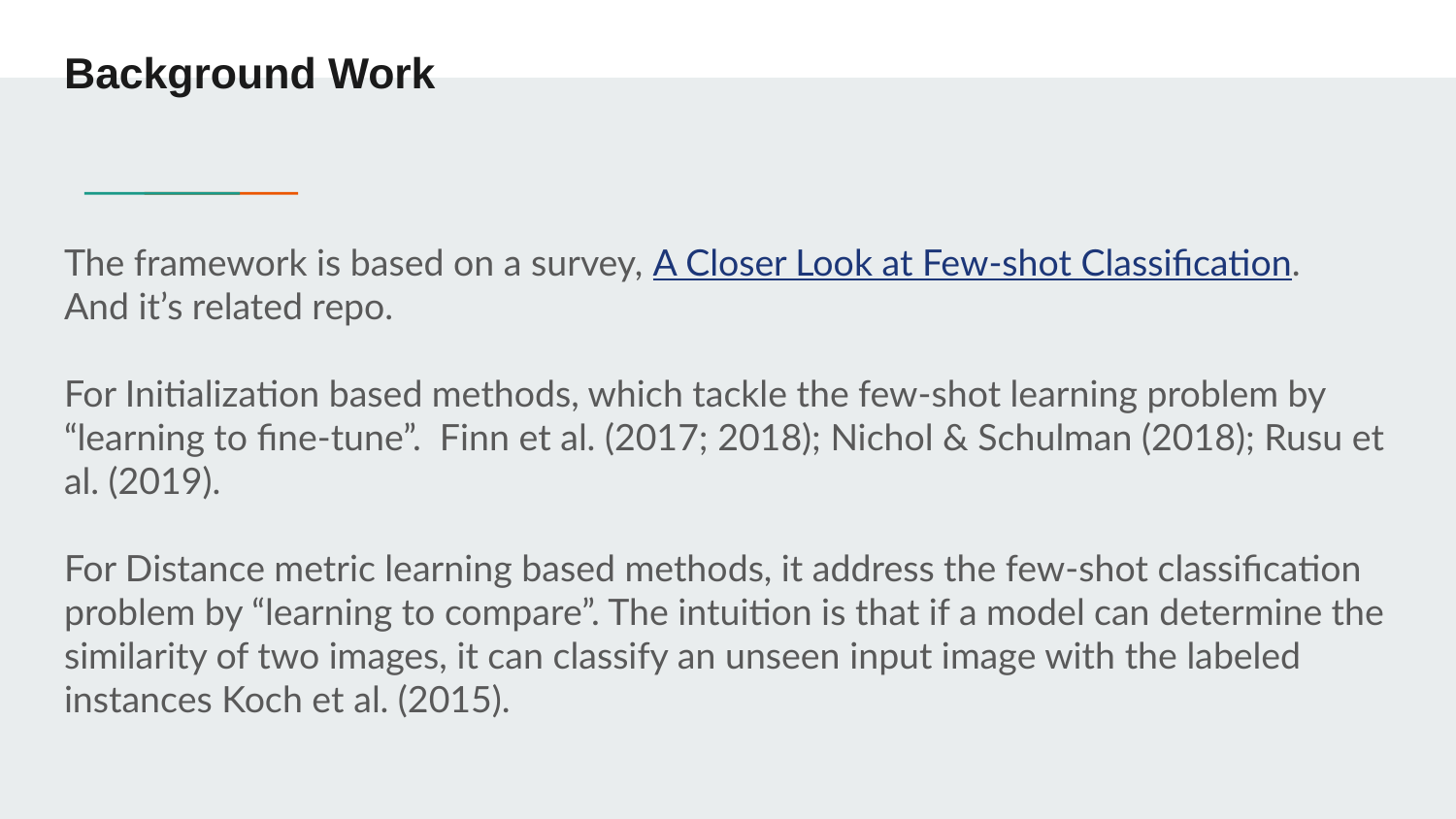

# Background Work

The framework is based on a survey, A Closer Look at Few-shot Classification.
And it’s related repo.

For Initialization based methods, which tackle the few-shot learning problem by “learning to fine-tune”.  Finn et al. (2017; 2018); Nichol & Schulman (2018); Rusu et al. (2019).

For Distance metric learning based methods, it address the few-shot classification problem by “learning to compare”. The intuition is that if a model can determine the similarity of two images, it can classify an unseen input image with the labeled instances Koch et al. (2015).